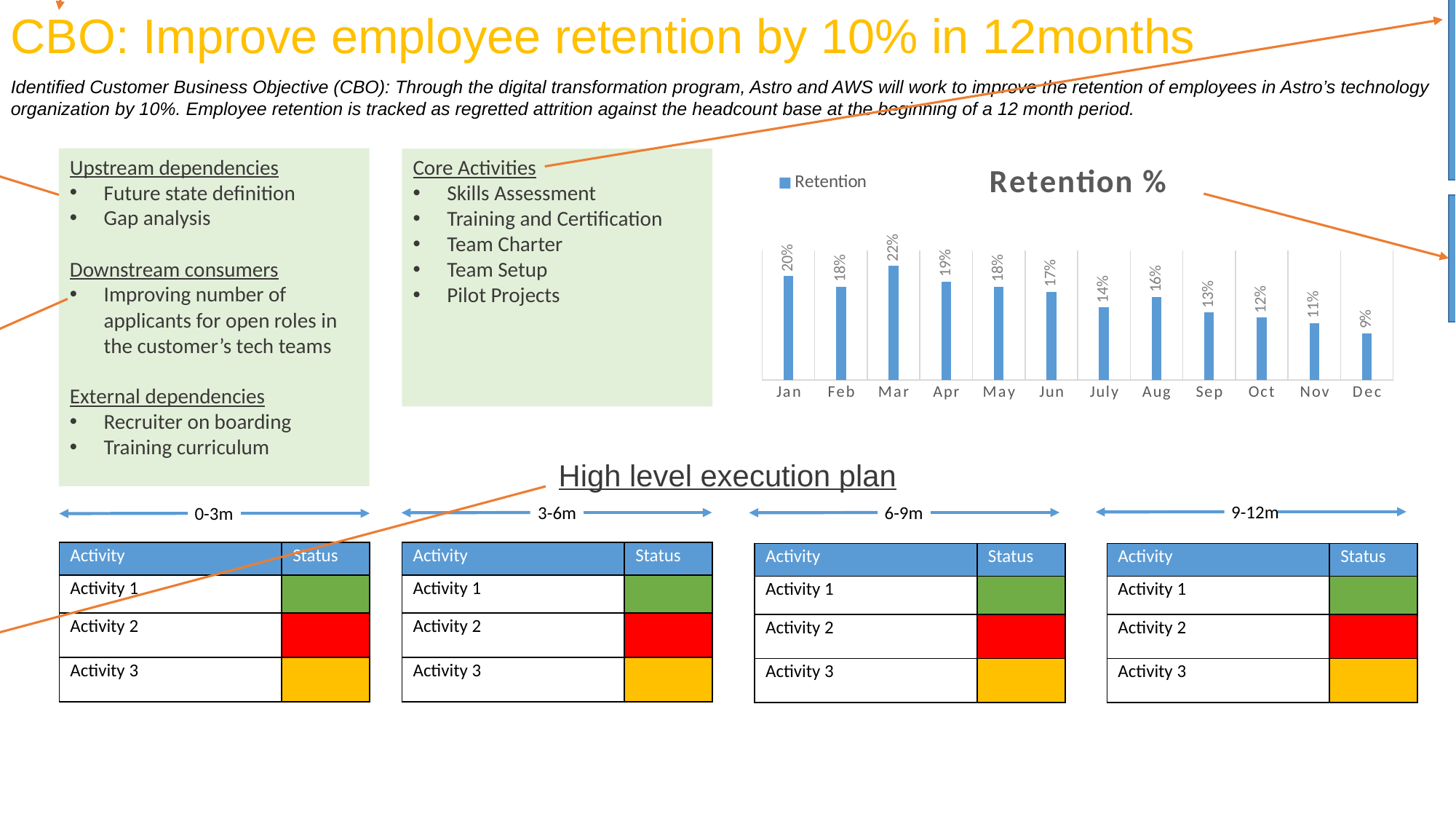

CBO: Improve employee retention by 10% in 12months
Upstream dependencies: work that will be consumed by this entire work stream. For e.g. We need to know the current vs. future state gap analysis of platform and organization, before we know what people must be able to deliver.
CBO + measure of success + short write up
Core activities: includes headline items of the work done under this work stream. For e.g. Team setup and charter are core activities under this work stream. They are then further broken down in the execution plan.
Identified Customer Business Objective (CBO): Through the digital transformation program, Astro and AWS will work to improve the retention of employees in Astro’s technology organization by 10%. Employee retention is tracked as regretted attrition against the headcount base at the beginning of a 12 month period.
Upstream dependencies
Future state definition
Gap analysis

Downstream consumers
Improving number of applicants for open roles in the customer’s tech teams

External dependencies
Recruiter on boarding
Training curriculum

### Chart: Retention %

| Category | Retention |
|---|---|
| Jan | 0.2 |
| Feb | 0.18 |
| Mar | 0.22 |
| Apr | 0.19 |
| May | 0.18 |
| Jun | 0.17 |
| July | 0.14 |
| Aug | 0.16 |
| Sep | 0.13 |
| Oct | 0.12 |
| Nov | 0.11 |
| Dec | 0.09 |
Core Activities
Skills Assessment
Training and Certification
Team Charter
Team Setup
Pilot Projects

Chart showing month on month progress against the CBO.
Downstream consumers: which work streams will use the output of this work stream? For e.g. one CBO is improving the number of job applicants. That particular CBO will rely on the output of this work stream.
High level execution plan
9-12m
3-6m
6-9m
0-3m
| Activity | Status |
| --- | --- |
| Activity 1 |  |
| Activity 2 |  |
| Activity 3 |  |
| Activity | Status |
| --- | --- |
| Activity 1 |  |
| Activity 2 |  |
| Activity 3 |  |
| Activity | Status |
| --- | --- |
| Activity 1 |  |
| Activity 2 |  |
| Activity 3 |  |
| Activity | Status |
| --- | --- |
| Activity 1 |  |
| Activity 2 |  |
| Activity 3 |  |
Quarterly execution plan with major activities under the work stream. RAG status for management reporting.